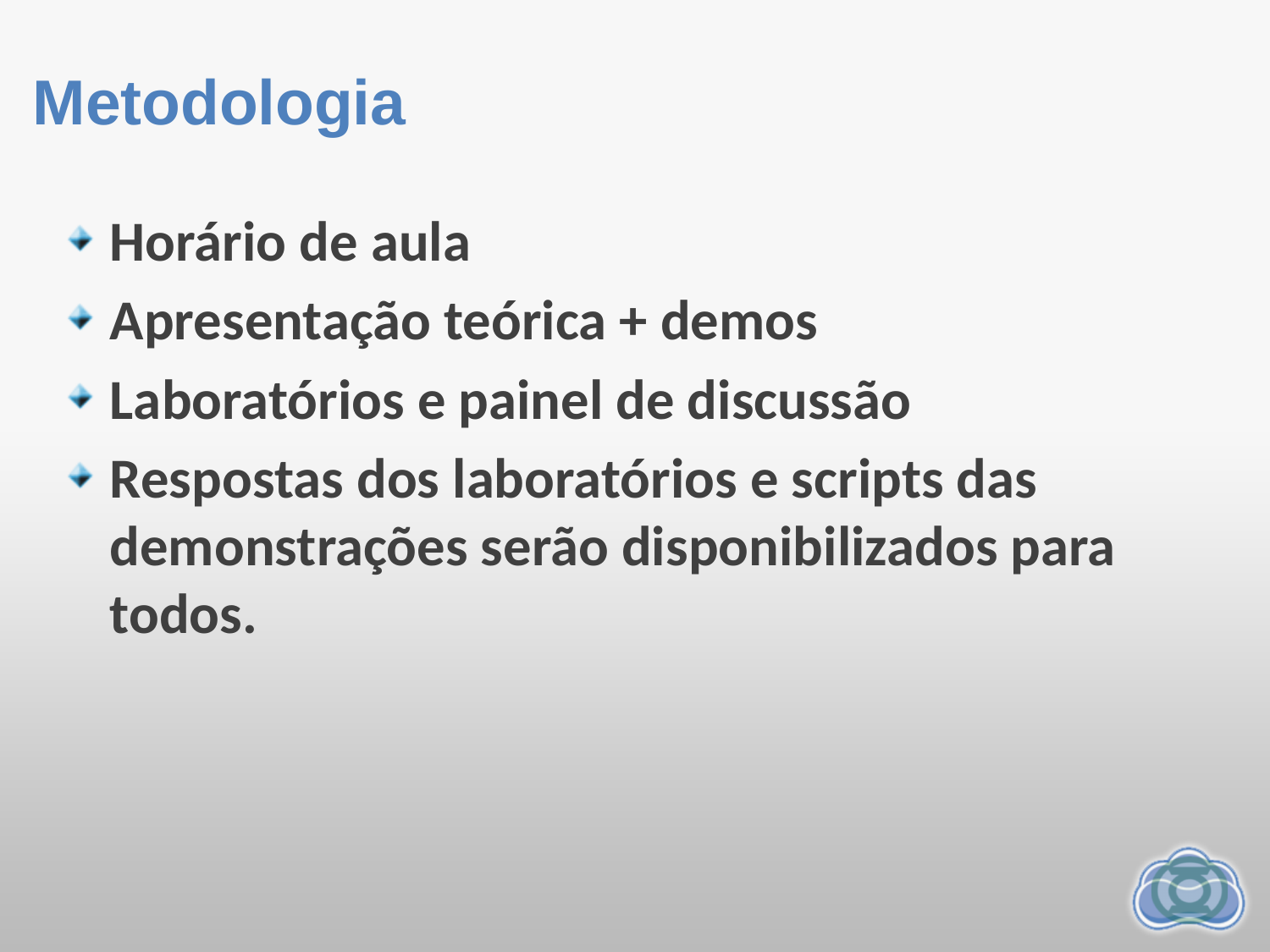

# Metodologia
Horário de aula
Apresentação teórica + demos
Laboratórios e painel de discussão
Respostas dos laboratórios e scripts das demonstrações serão disponibilizados para todos.